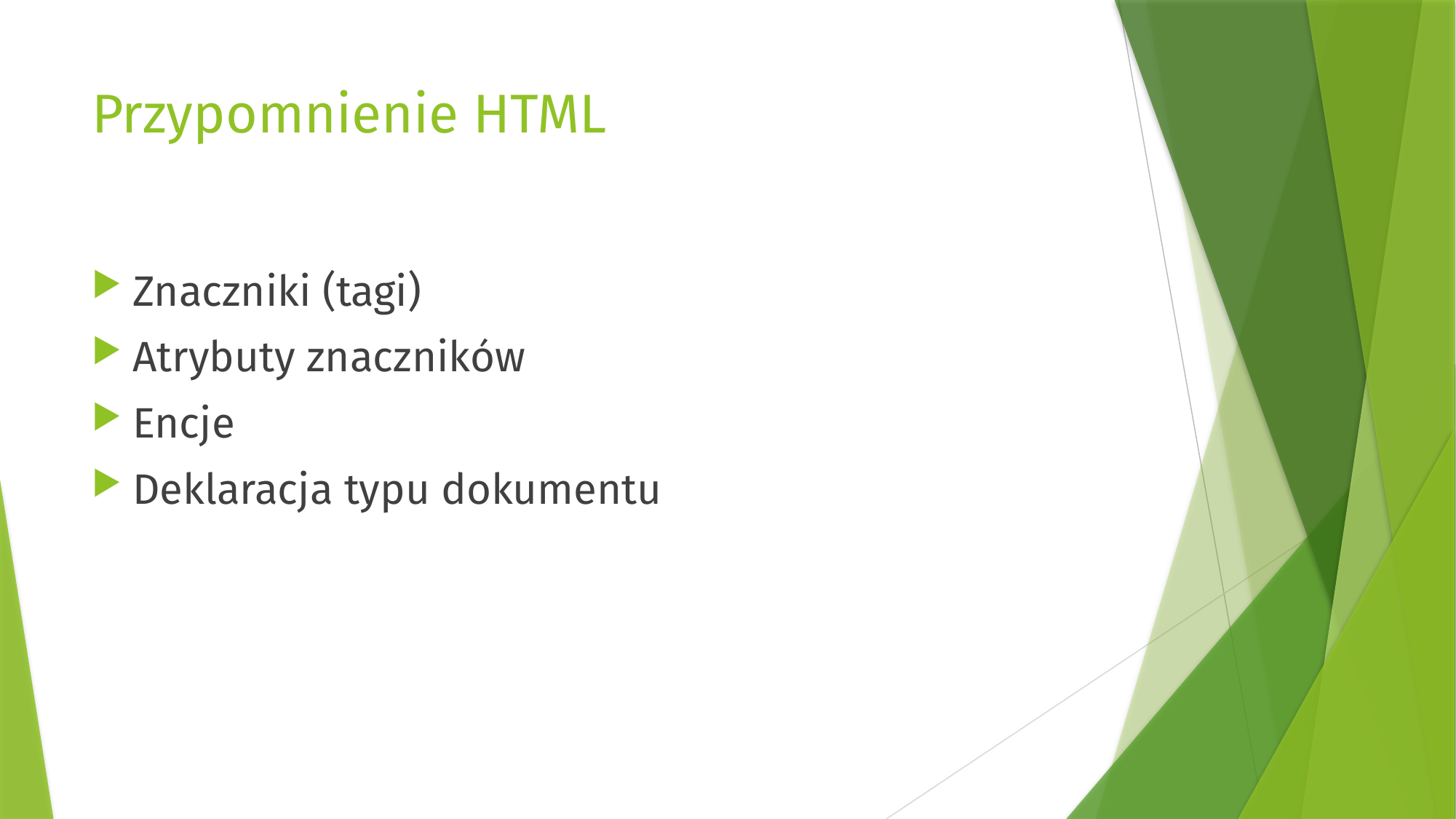

# Przypomnienie HTML
Znaczniki (tagi)
Atrybuty znaczników
Encje
Deklaracja typu dokumentu